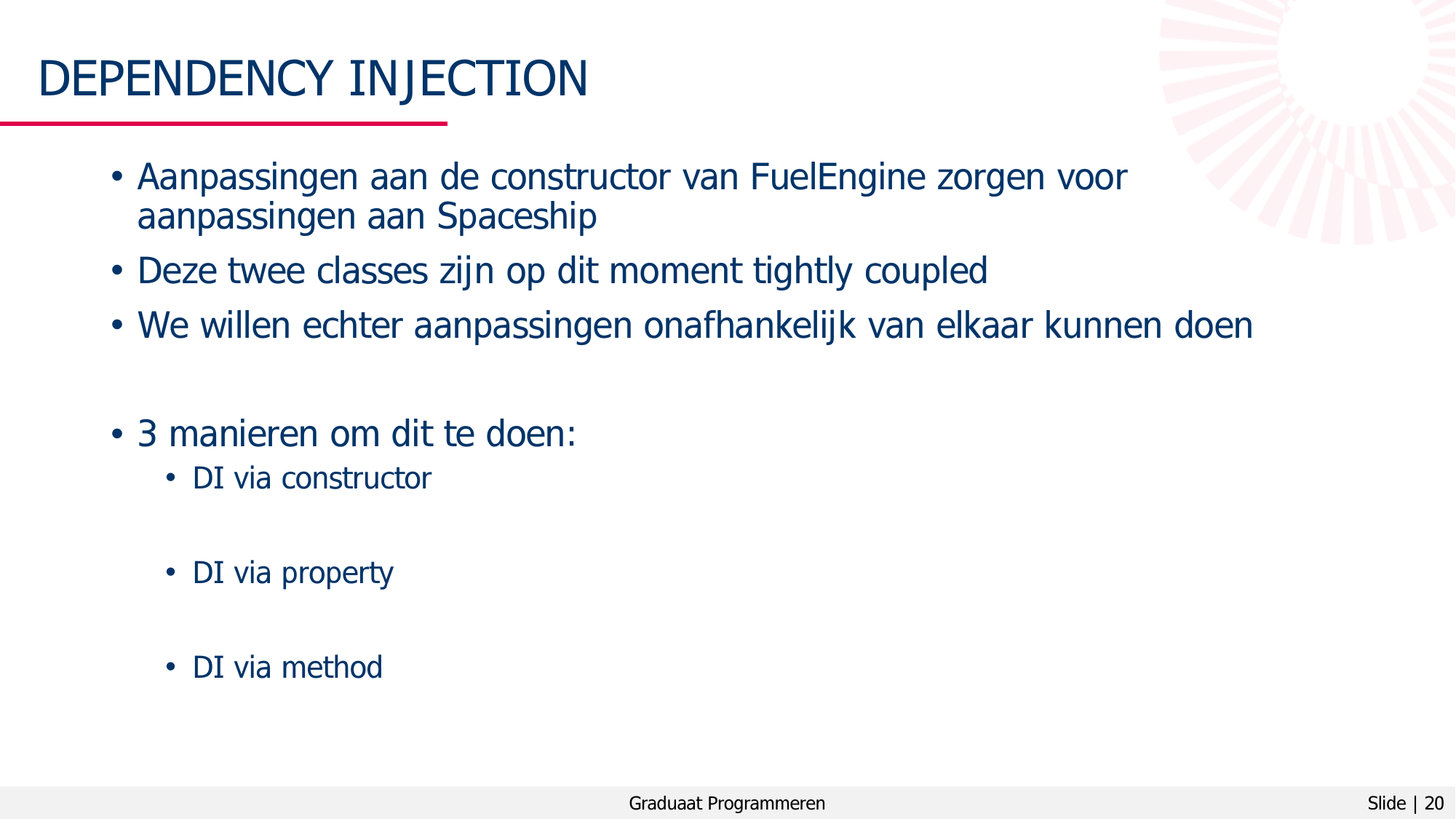

# Dependency injection
Aanpassingen aan de constructor van FuelEngine zorgen voor aanpassingen aan Spaceship
Deze twee classes zijn op dit moment tightly coupled
We willen echter aanpassingen onafhankelijk van elkaar kunnen doen

3 manieren om dit te doen:
DI via constructor

DI via property

DI via method